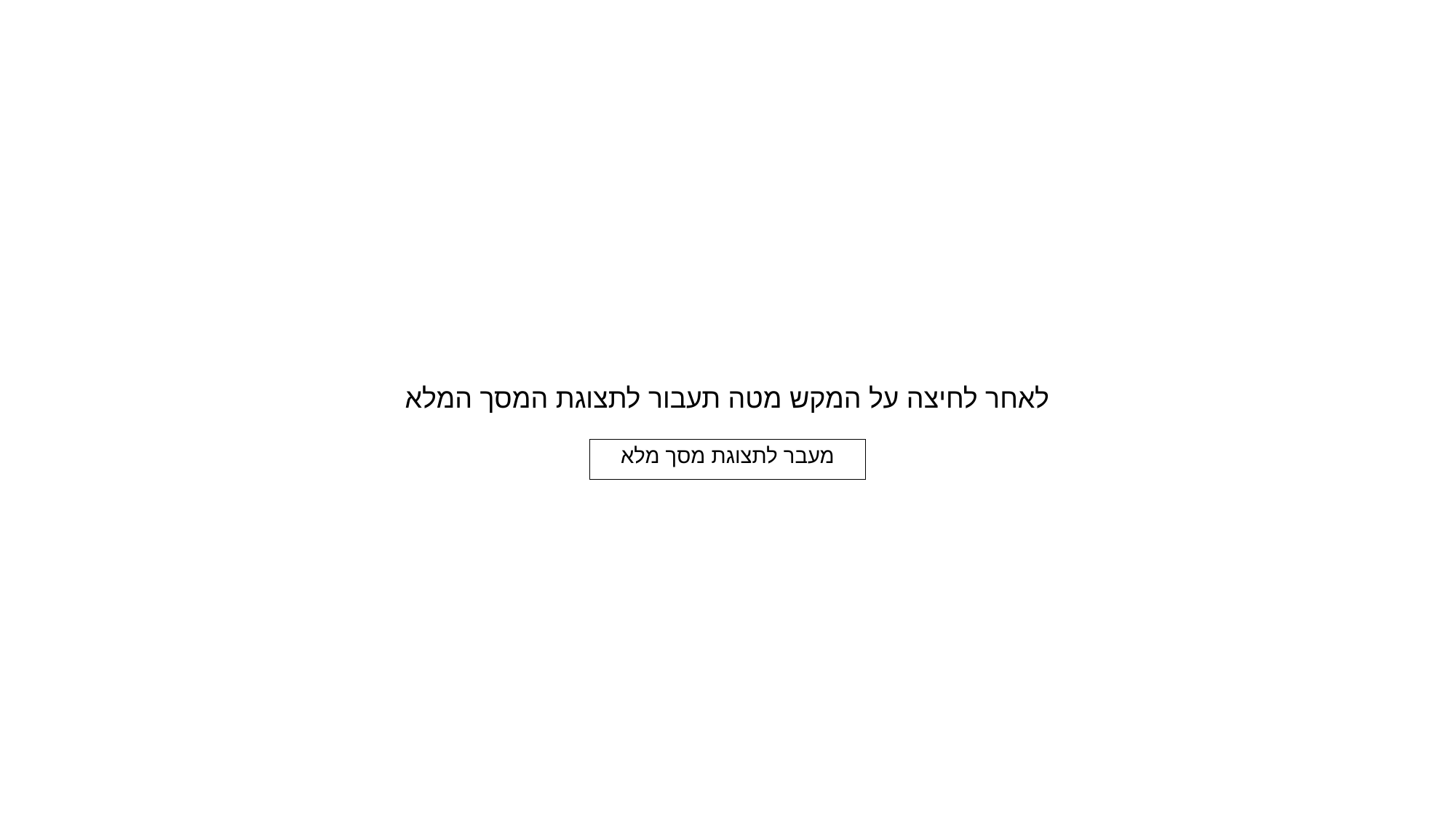

# לאחר לחיצה על המקש מטה תעבור לתצוגת המסך המלא
מעבר לתצוגת מסך מלא